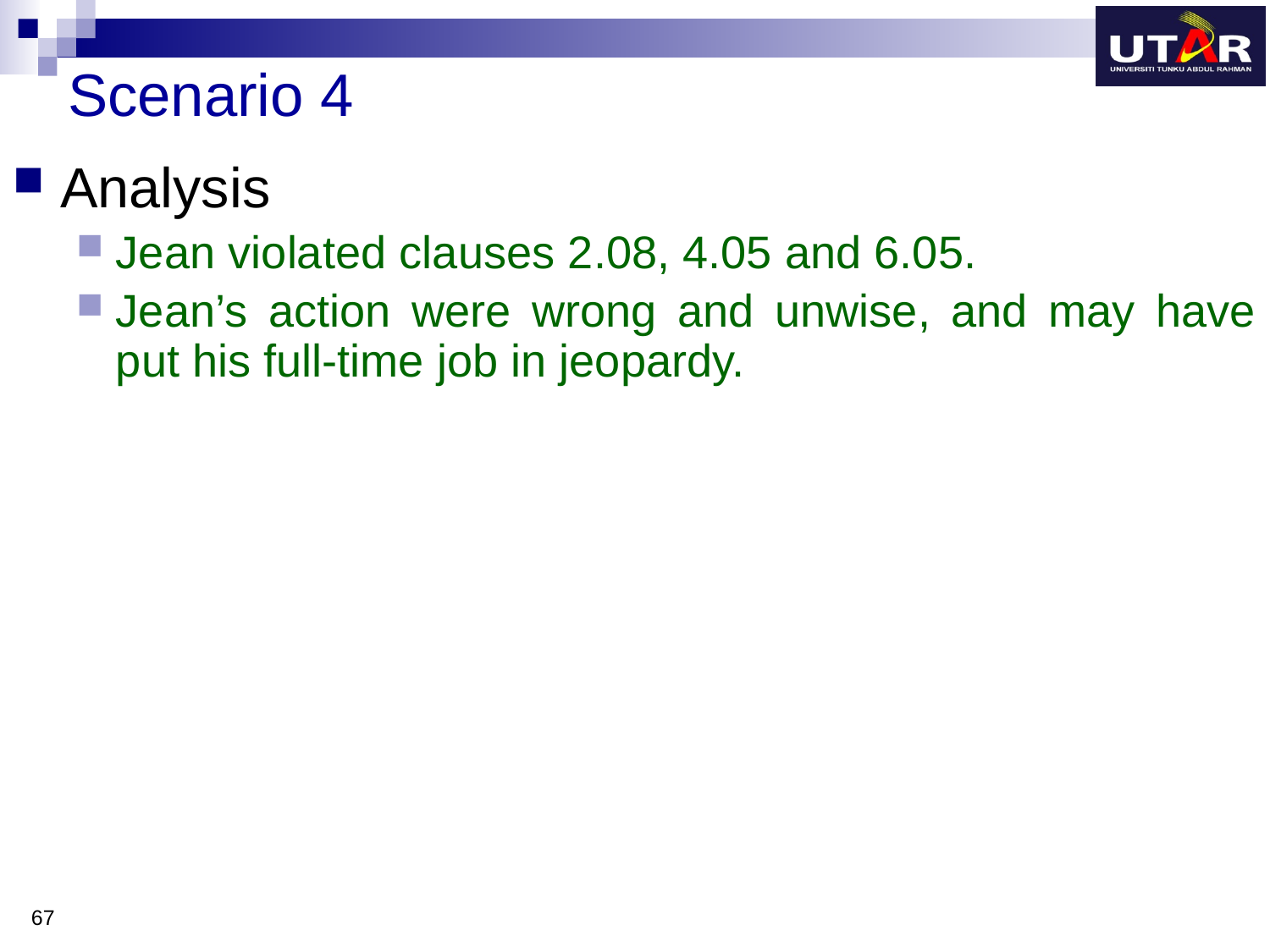

# Scenario 4
Analysis
Jean violated clauses 2.08, 4.05 and 6.05.
Jean’s action were wrong and unwise, and may have put his full-time job in jeopardy.
67